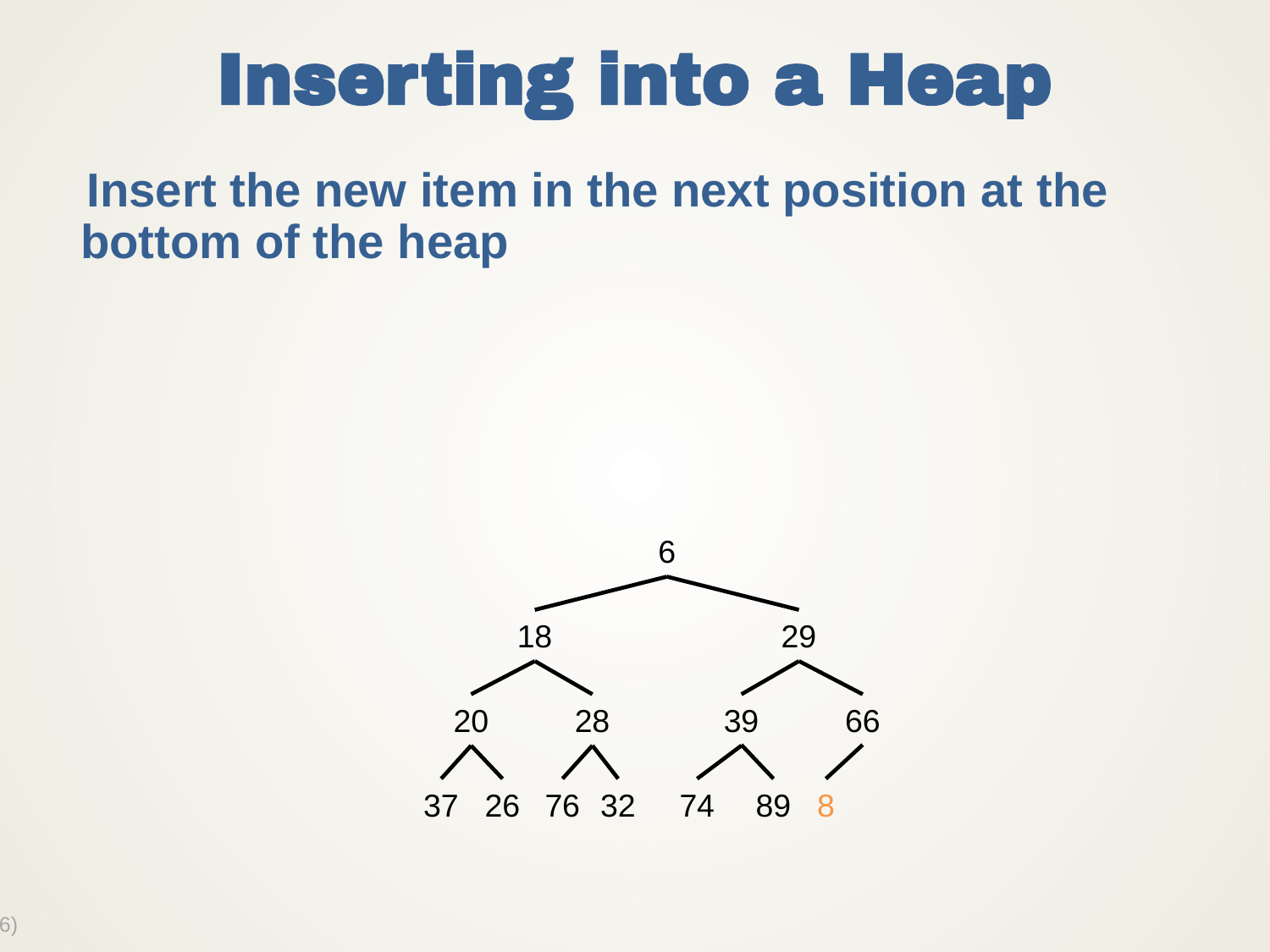

# Inserting into a Heap
Insert the new item in the next position at the bottom of the heap
6
18
29
20
28
39
66
37
26
76
32
74
89
8